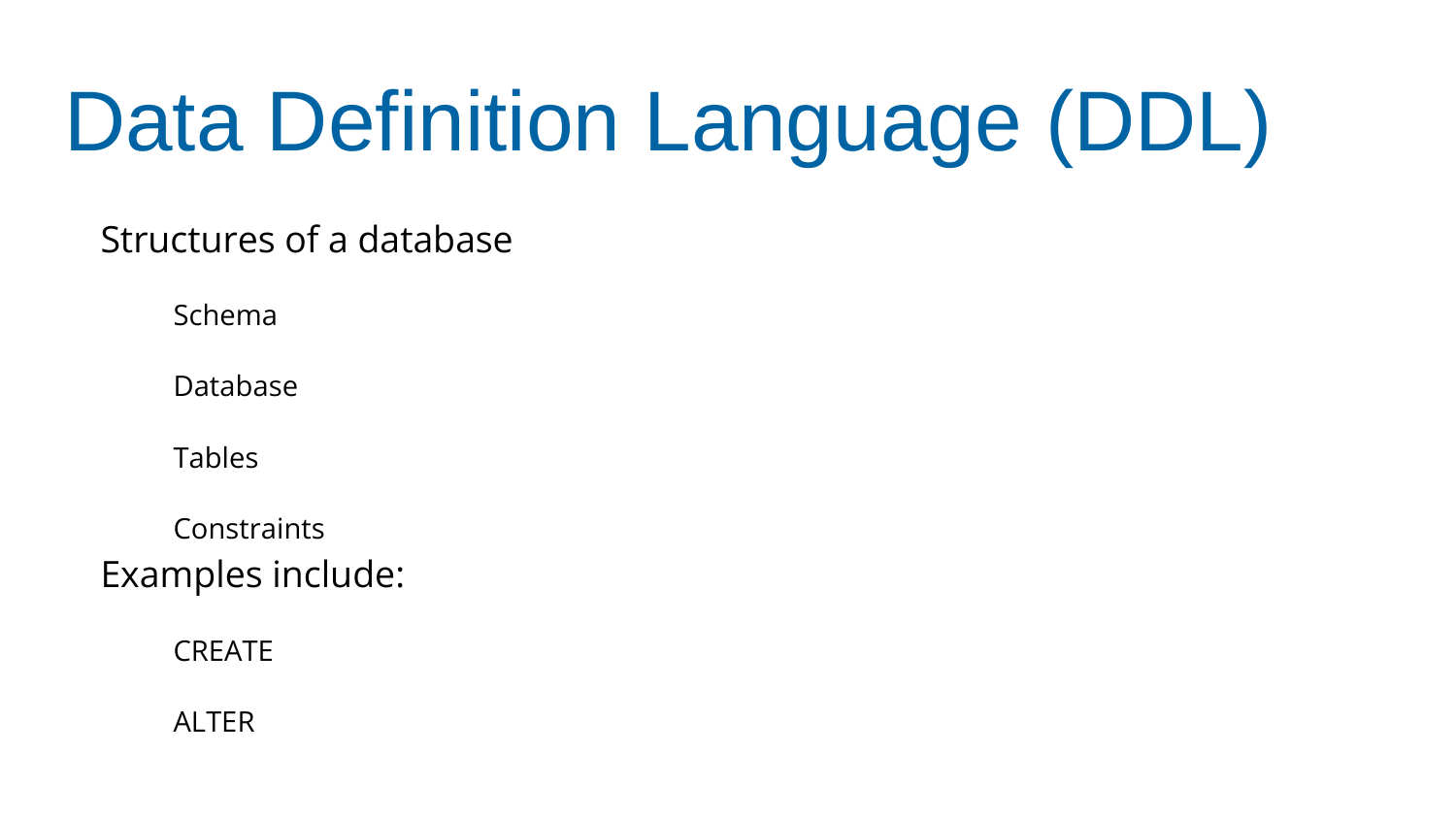

# Data Definition Language (DDL)
Structures of a database
Schema
Database
Tables
Constraints
Examples include:
CREATE
ALTER